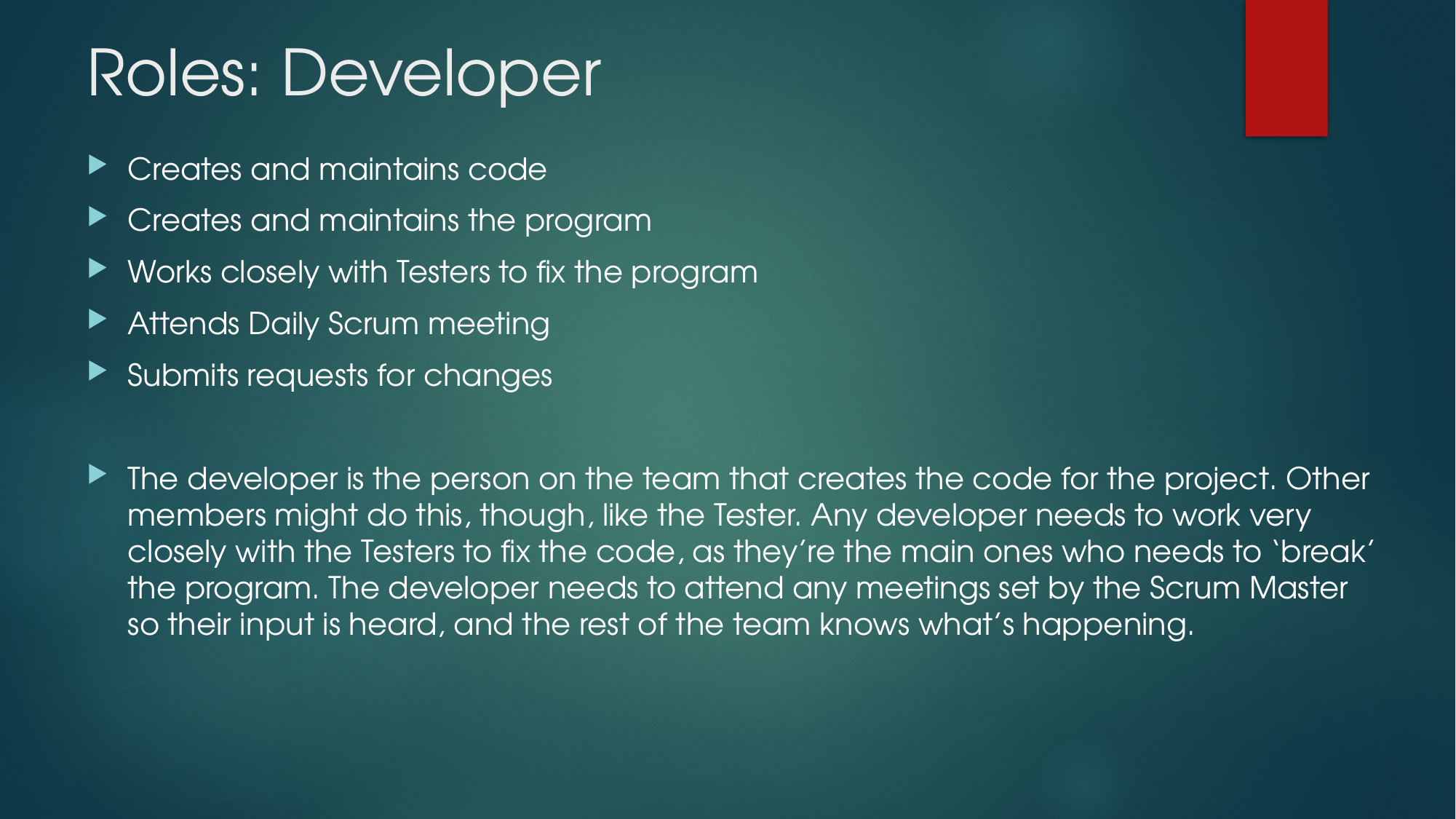

# Roles: Developer
Creates and maintains code
Creates and maintains the program
Works closely with Testers to fix the program
Attends Daily Scrum meeting
Submits requests for changes

The developer is the person on the team that creates the code for the project. Other members might do this, though, like the Tester. Any developer needs to work very closely with the Testers to fix the code, as they’re the main ones who needs to ‘break’ the program. The developer needs to attend any meetings set by the Scrum Master so their input is heard, and the rest of the team knows what’s happening.